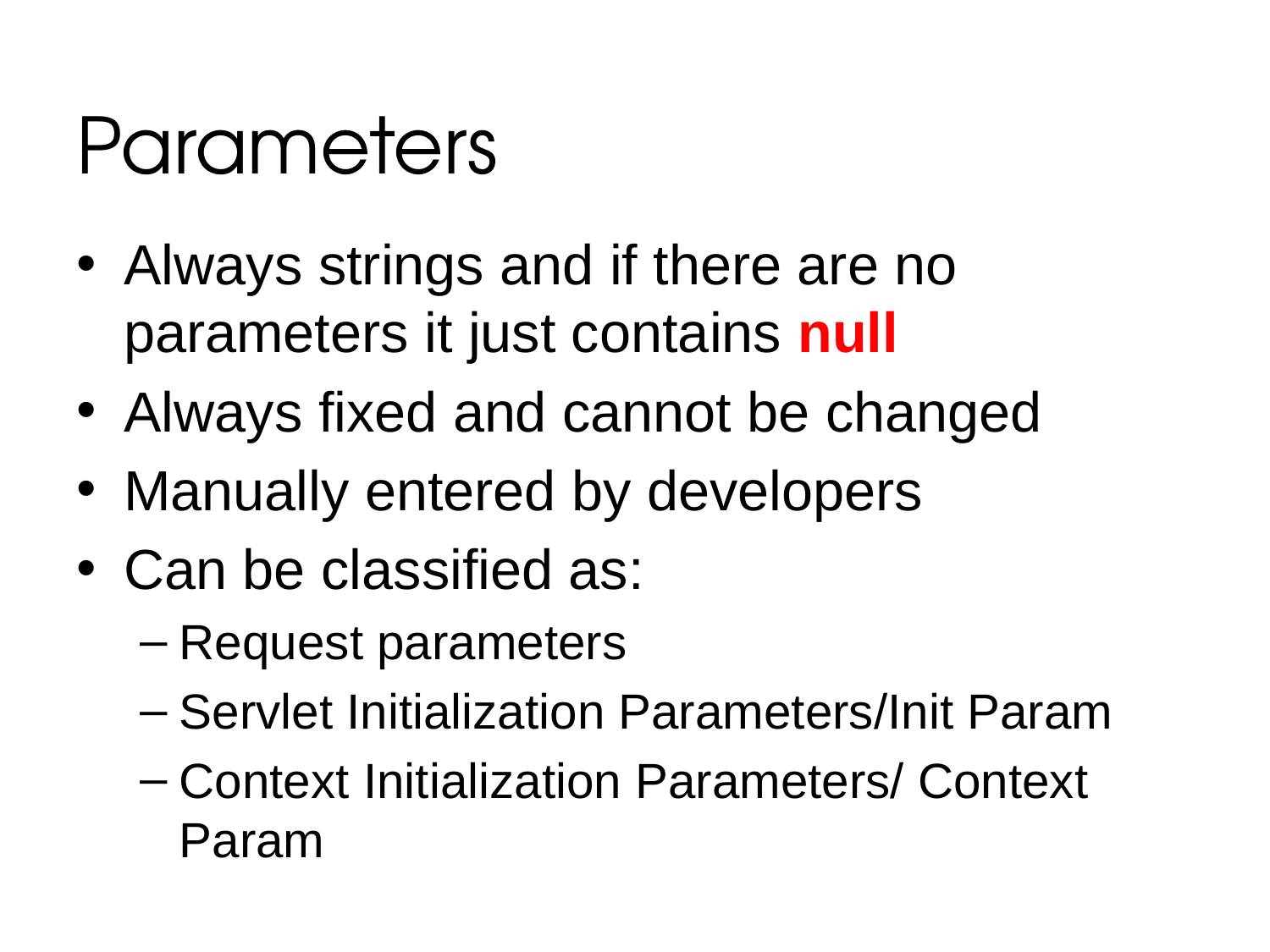

# Parameters
Always strings and if there are no parameters it just contains null
Always fixed and cannot be changed
Manually entered by developers
Can be classified as:
Request parameters
Servlet Initialization Parameters/Init Param
Context Initialization Parameters/ Context Param